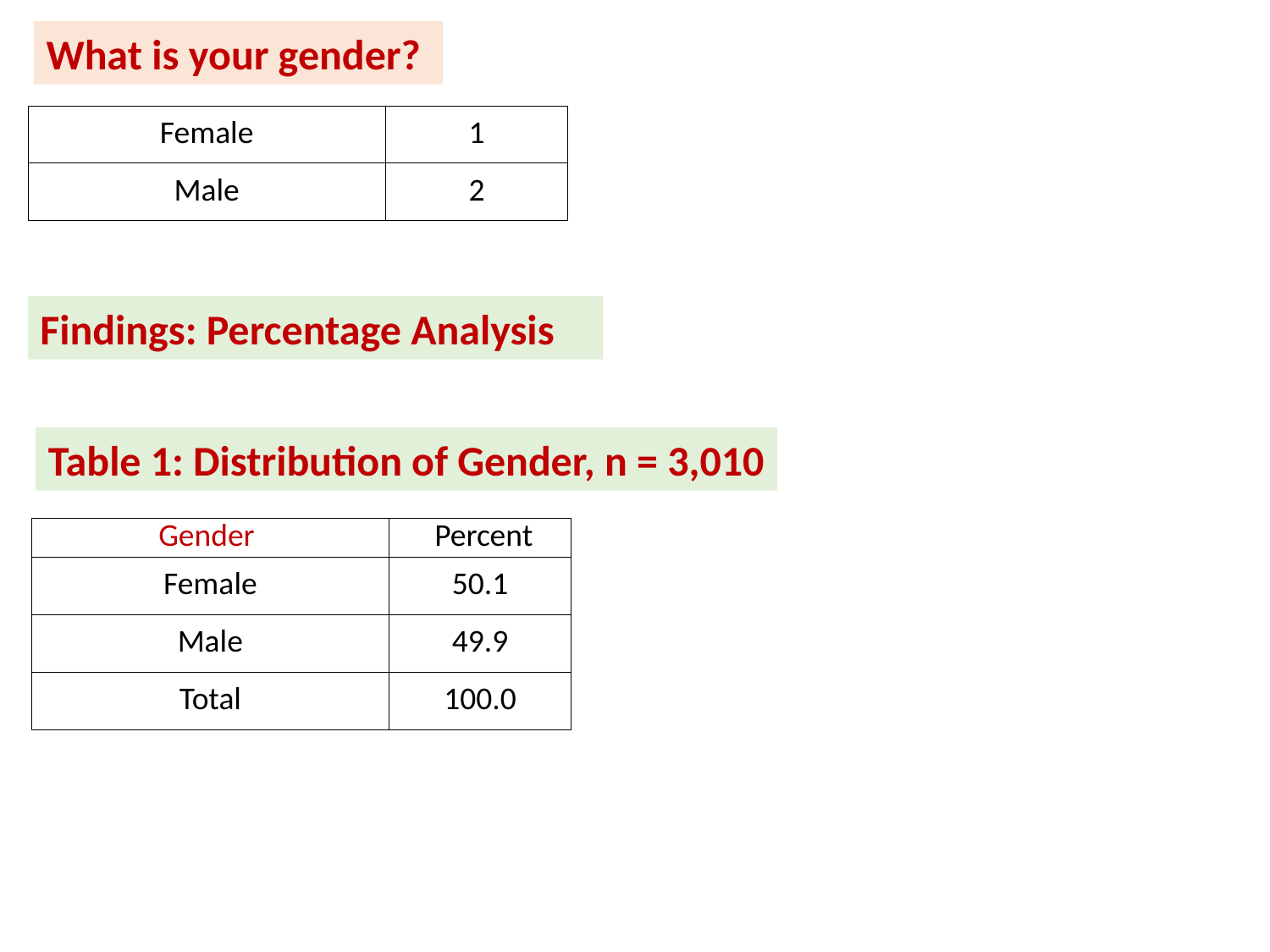

What is your gender?
| Female | 1 |
| --- | --- |
| Male | 2 |
Findings: Percentage Analysis
Table 1: Distribution of Gender, n = 3,010
| Gender | Percent |
| --- | --- |
| Female | 50.1 |
| Male | 49.9 |
| Total | 100.0 |